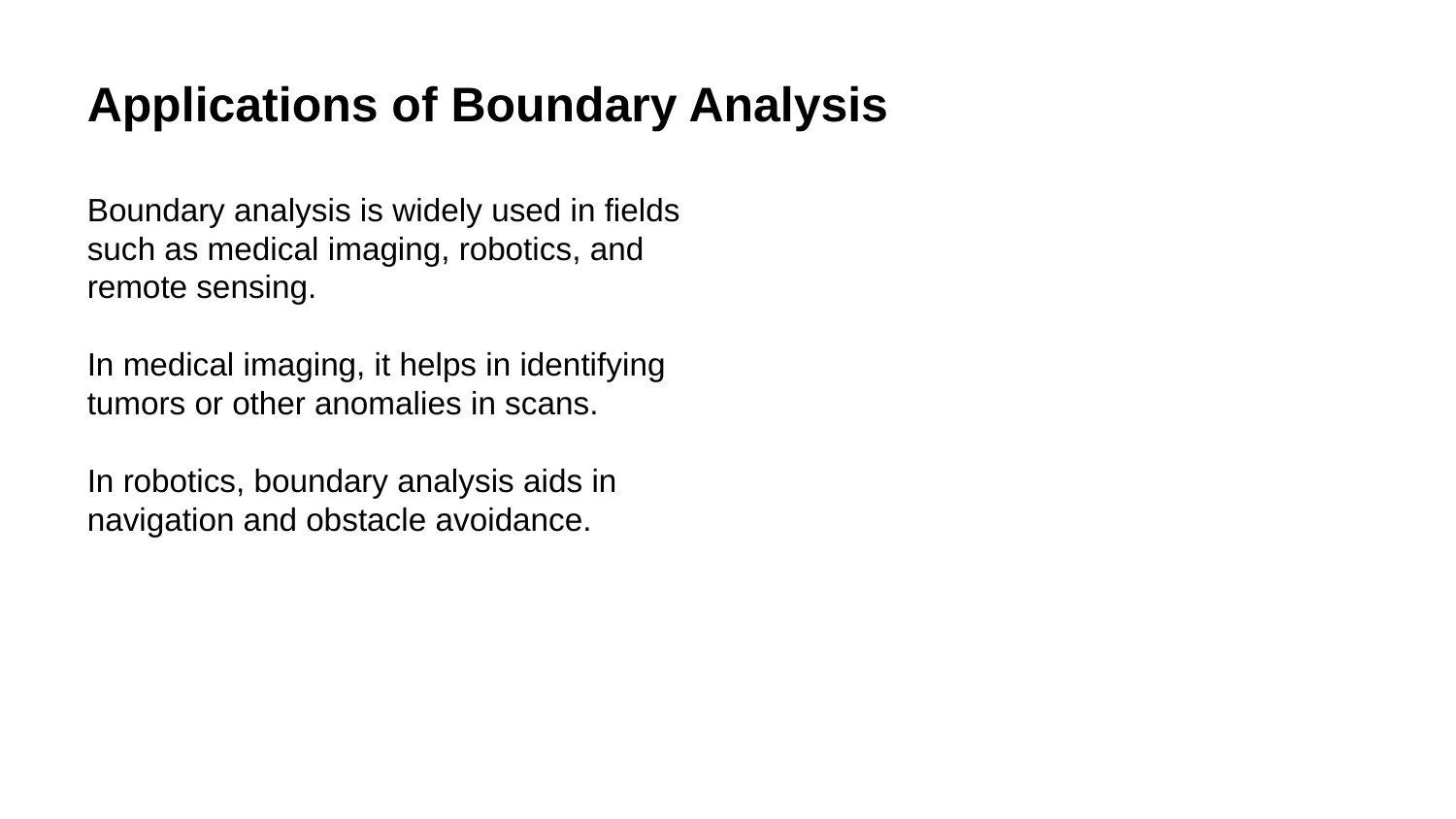

Applications of Boundary Analysis
Boundary analysis is widely used in fields such as medical imaging, robotics, and remote sensing.

In medical imaging, it helps in identifying tumors or other anomalies in scans.

In robotics, boundary analysis aids in navigation and obstacle avoidance.